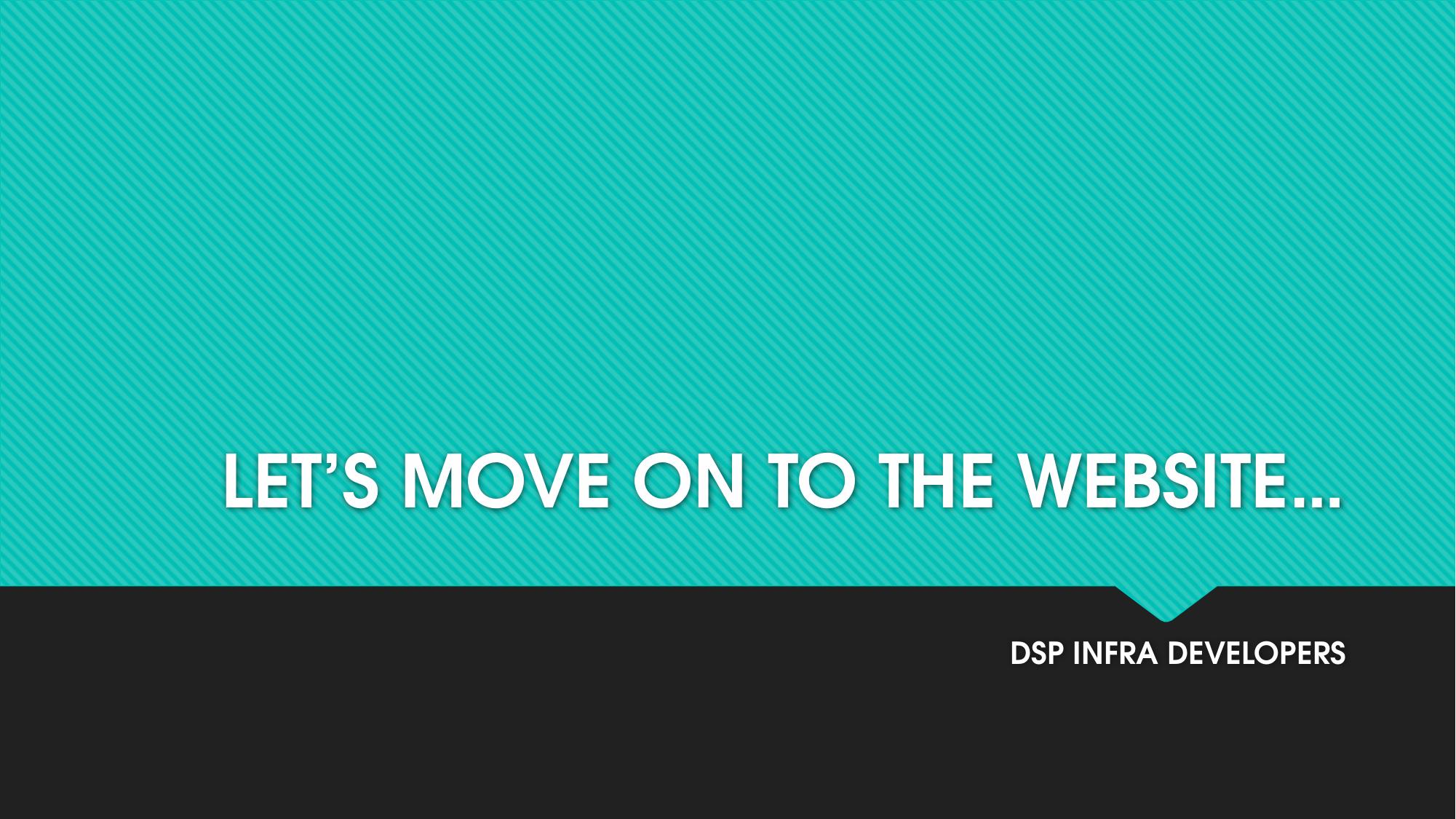

# LET’S MOVE ON TO THE WEBSITE…
DSP INFRA DEVELOPERS